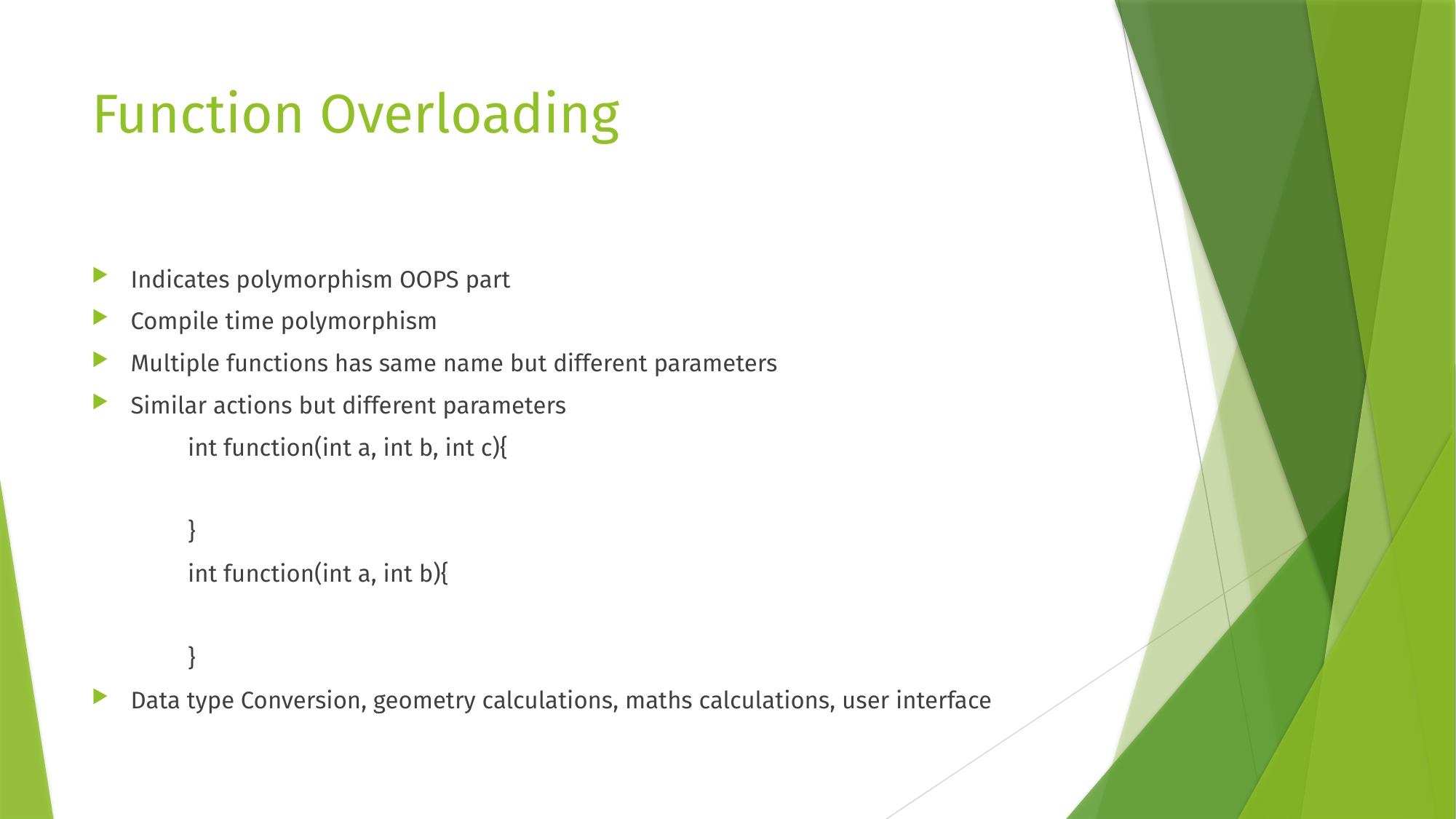

# Function Overloading
Indicates polymorphism OOPS part
Compile time polymorphism
Multiple functions has same name but different parameters
Similar actions but different parameters
	int function(int a, int b, int c){

	}
	int function(int a, int b){

	}
Data type Conversion, geometry calculations, maths calculations, user interface